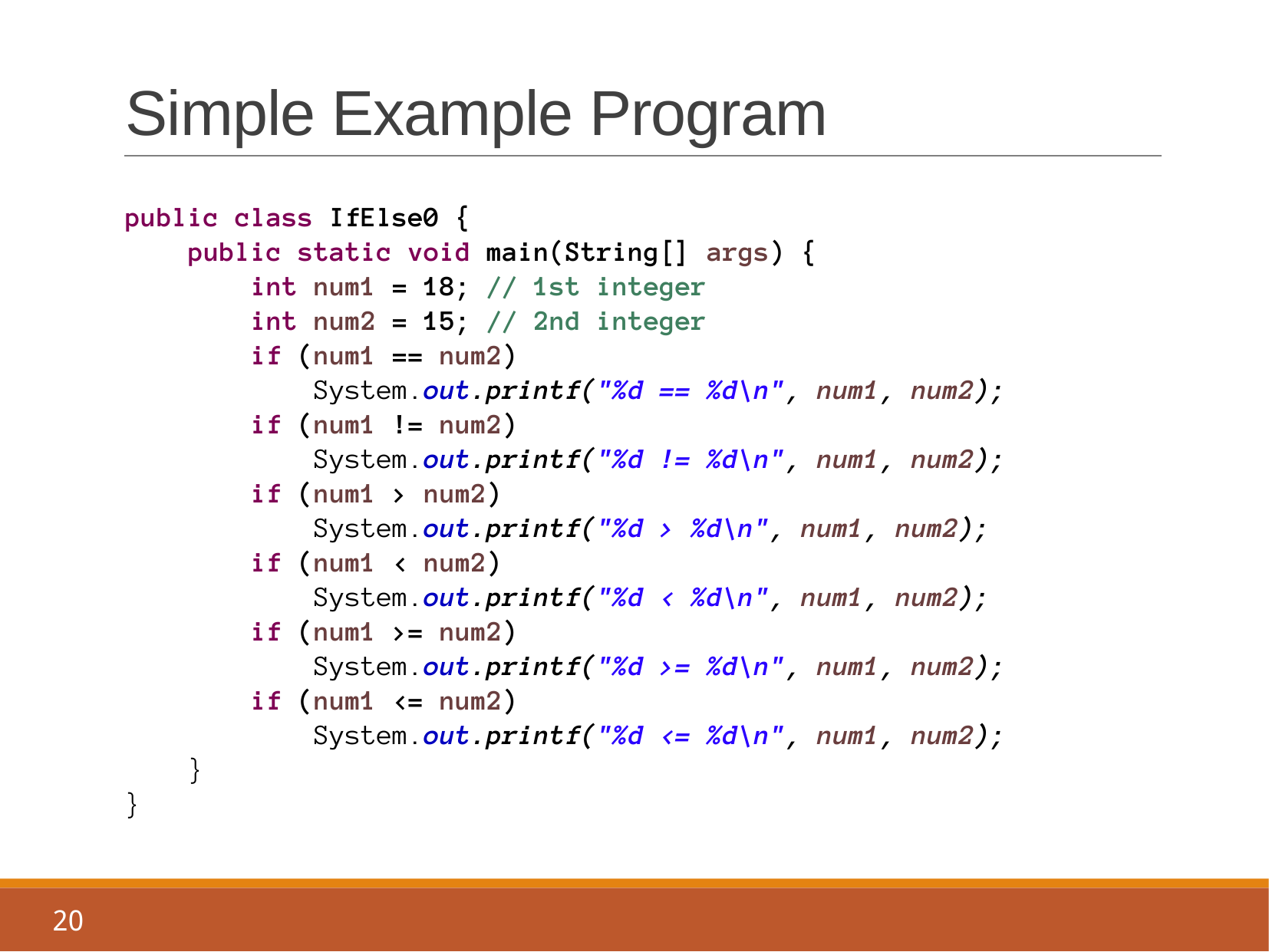

# Simple Example Program
public class IfElse0 {
    public static void main(String[] args) {
        int num1 = 18; // 1st integer
        int num2 = 15; // 2nd integer
        if (num1 == num2)
            System.out.printf("%d == %d\n", num1, num2);
        if (num1 != num2)
            System.out.printf("%d != %d\n", num1, num2);
        if (num1 > num2)
            System.out.printf("%d > %d\n", num1, num2);
        if (num1 < num2)
            System.out.printf("%d < %d\n", num1, num2);
        if (num1 >= num2)
            System.out.printf("%d >= %d\n", num1, num2);
        if (num1 <= num2)
            System.out.printf("%d <= %d\n", num1, num2);
    }
}
20